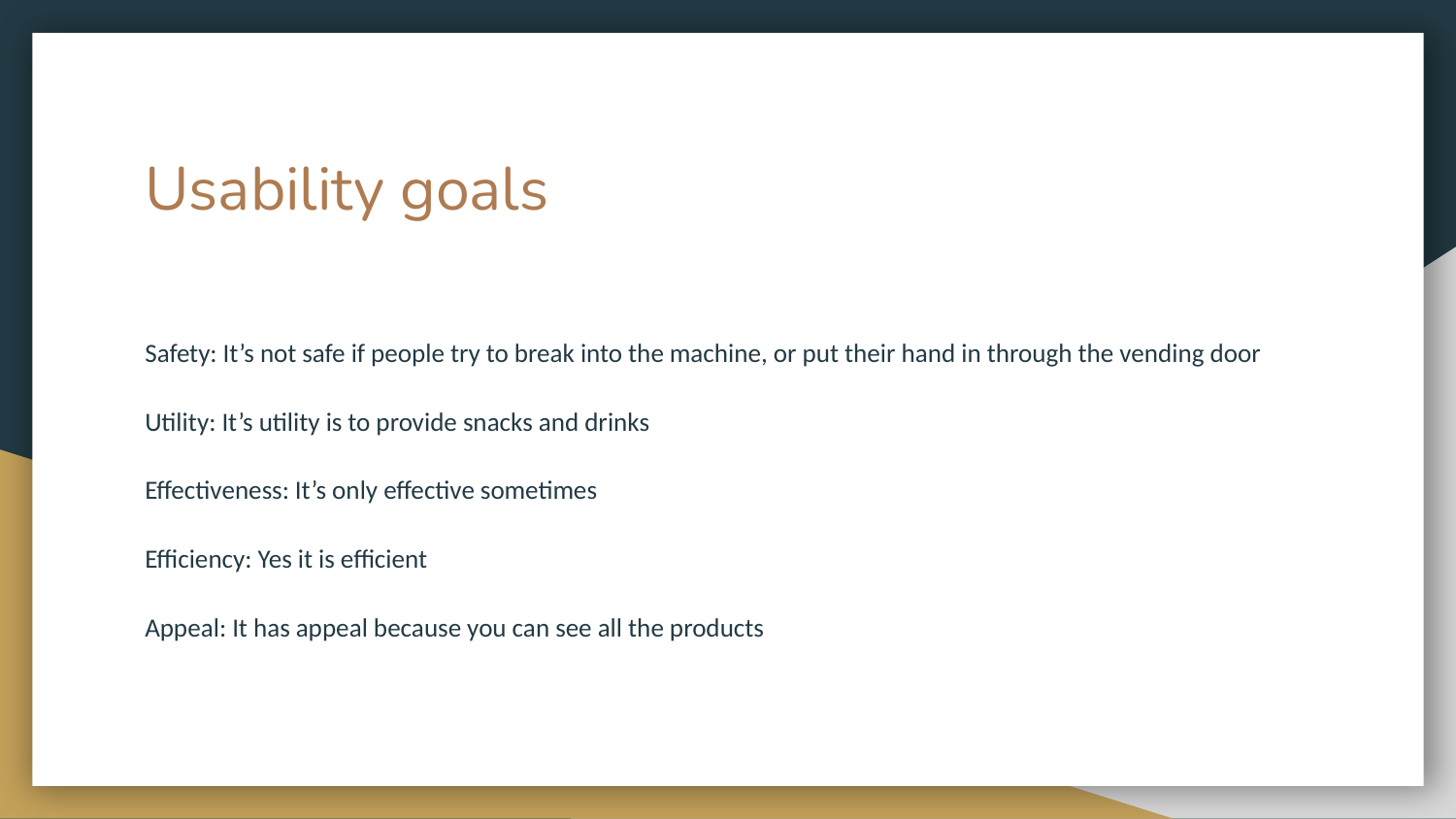

# Usability goals
Safety: It’s not safe if people try to break into the machine, or put their hand in through the vending door
Utility: It’s utility is to provide snacks and drinks
Effectiveness: It’s only effective sometimes
Efficiency: Yes it is efficient
Appeal: It has appeal because you can see all the products